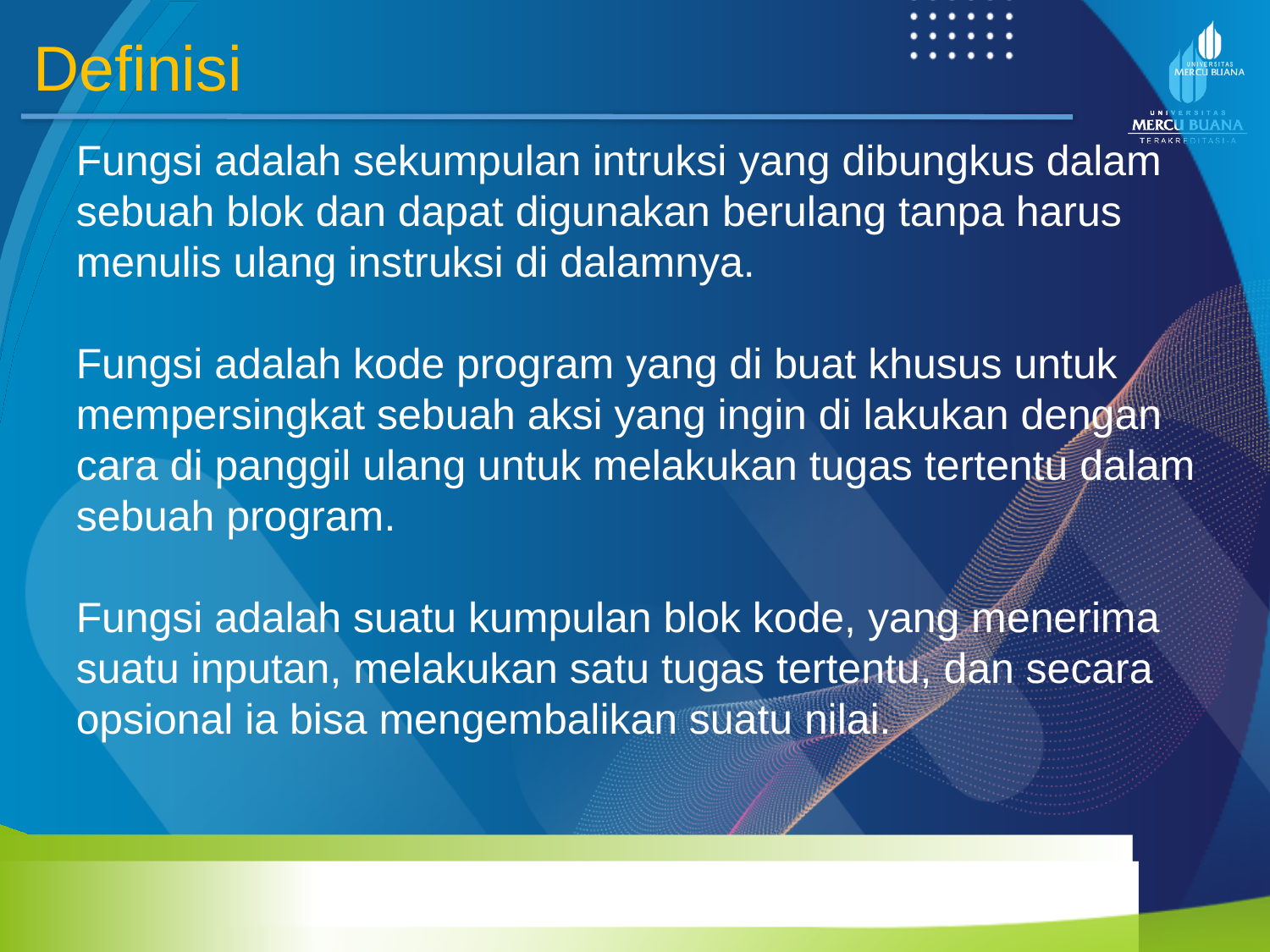

Definisi
Fungsi adalah sekumpulan intruksi yang dibungkus dalam sebuah blok dan dapat digunakan berulang tanpa harus menulis ulang instruksi di dalamnya.

Fungsi adalah kode program yang di buat khusus untuk mempersingkat sebuah aksi yang ingin di lakukan dengan cara di panggil ulang untuk melakukan tugas tertentu dalam sebuah program.

Fungsi adalah suatu kumpulan blok kode, yang menerima suatu inputan, melakukan satu tugas tertentu, dan secara opsional ia bisa mengembalikan suatu nilai.